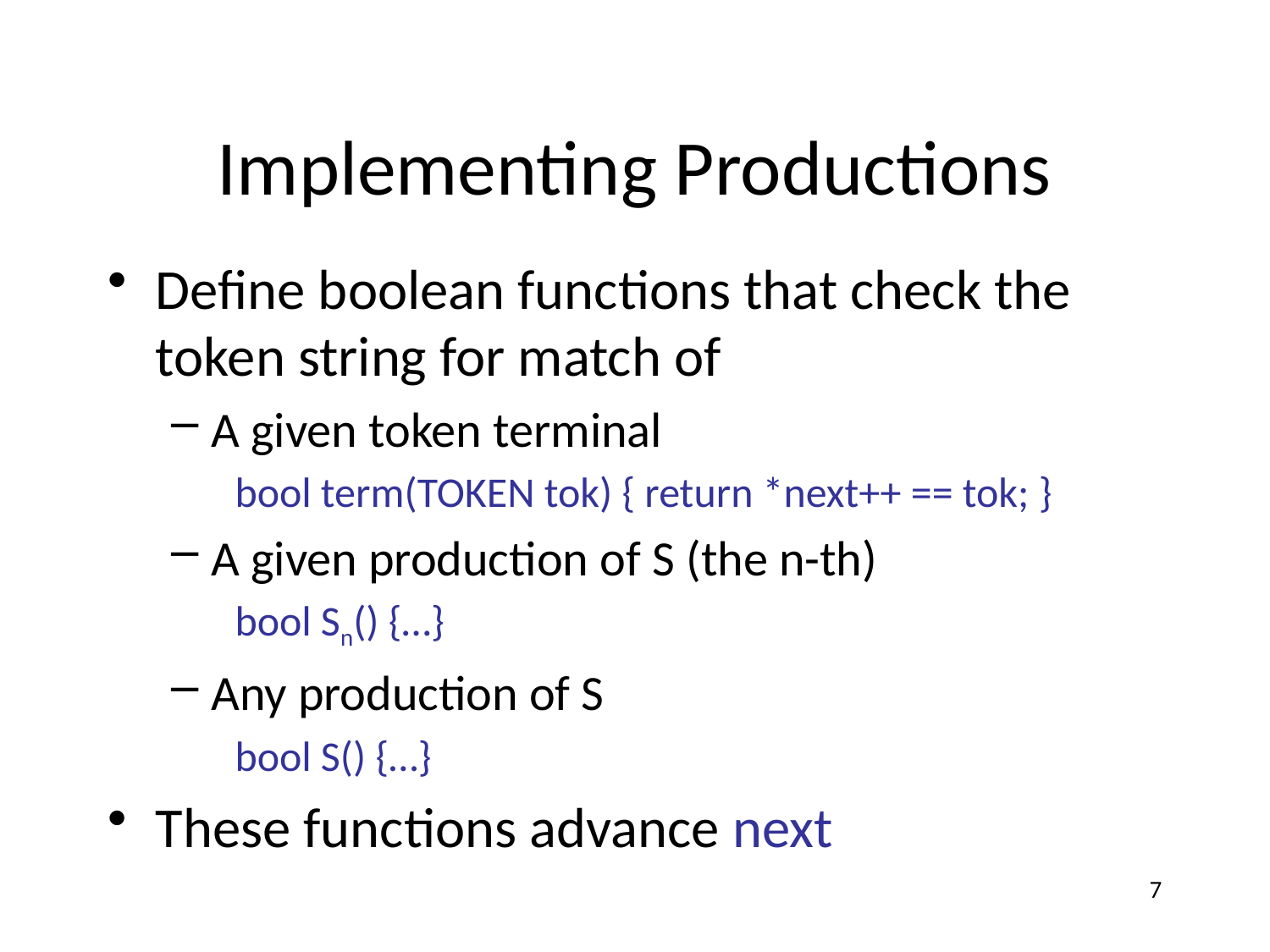

# Implementing Productions
Define boolean functions that check the token string for match of
A given token terminal
bool term(TOKEN tok) { return *next++ == tok; }
A given production of S (the n-th)
bool Sn() {…}
Any production of S
bool S() {…}
These functions advance next
7